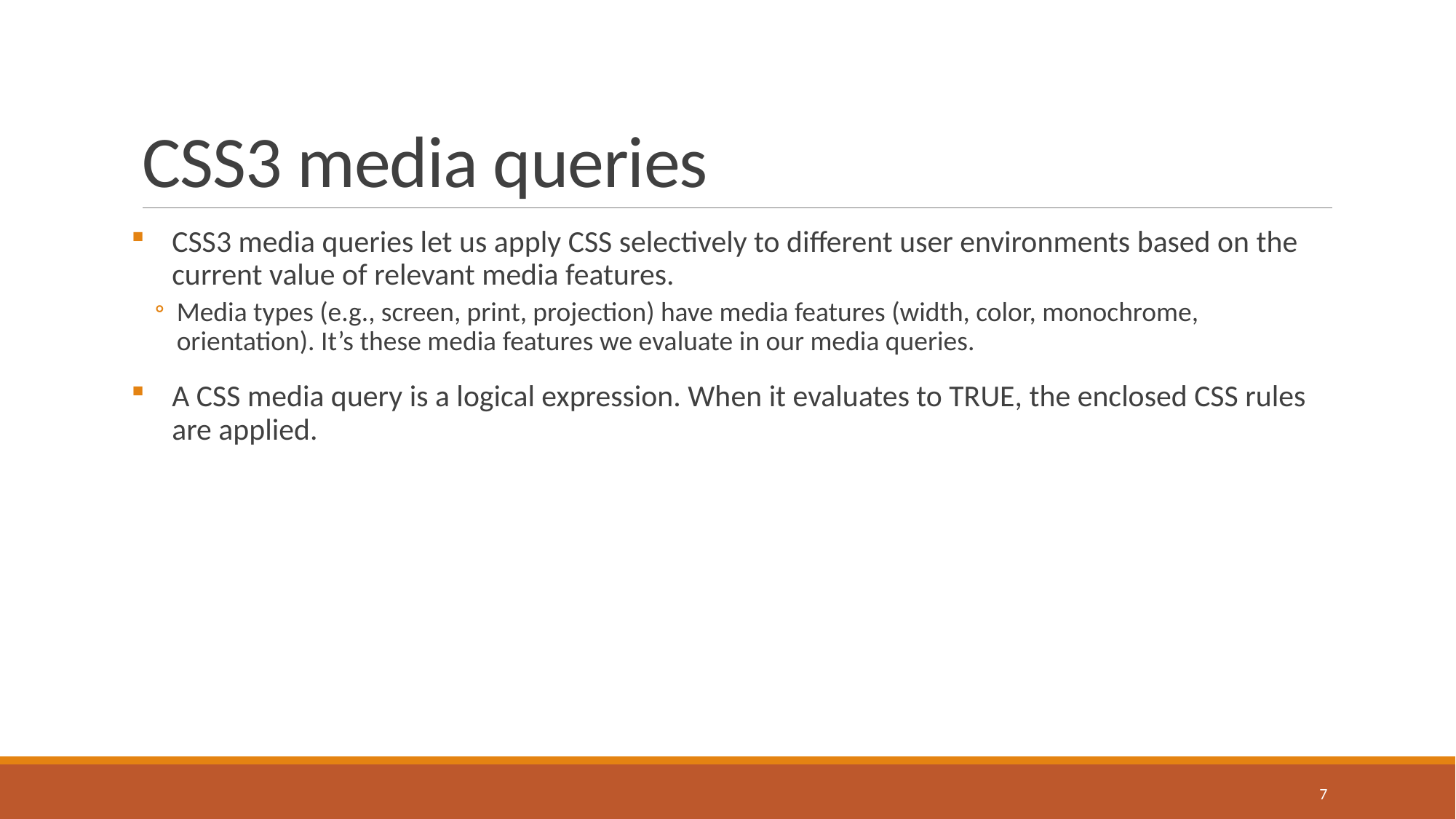

# CSS3 media queries
CSS3 media queries let us apply CSS selectively to different user environments based on the current value of relevant media features.
Media types (e.g., screen, print, projection) have media features (width, color, monochrome, orientation). It’s these media features we evaluate in our media queries.
A CSS media query is a logical expression. When it evaluates to TRUE, the enclosed CSS rules are applied.

7